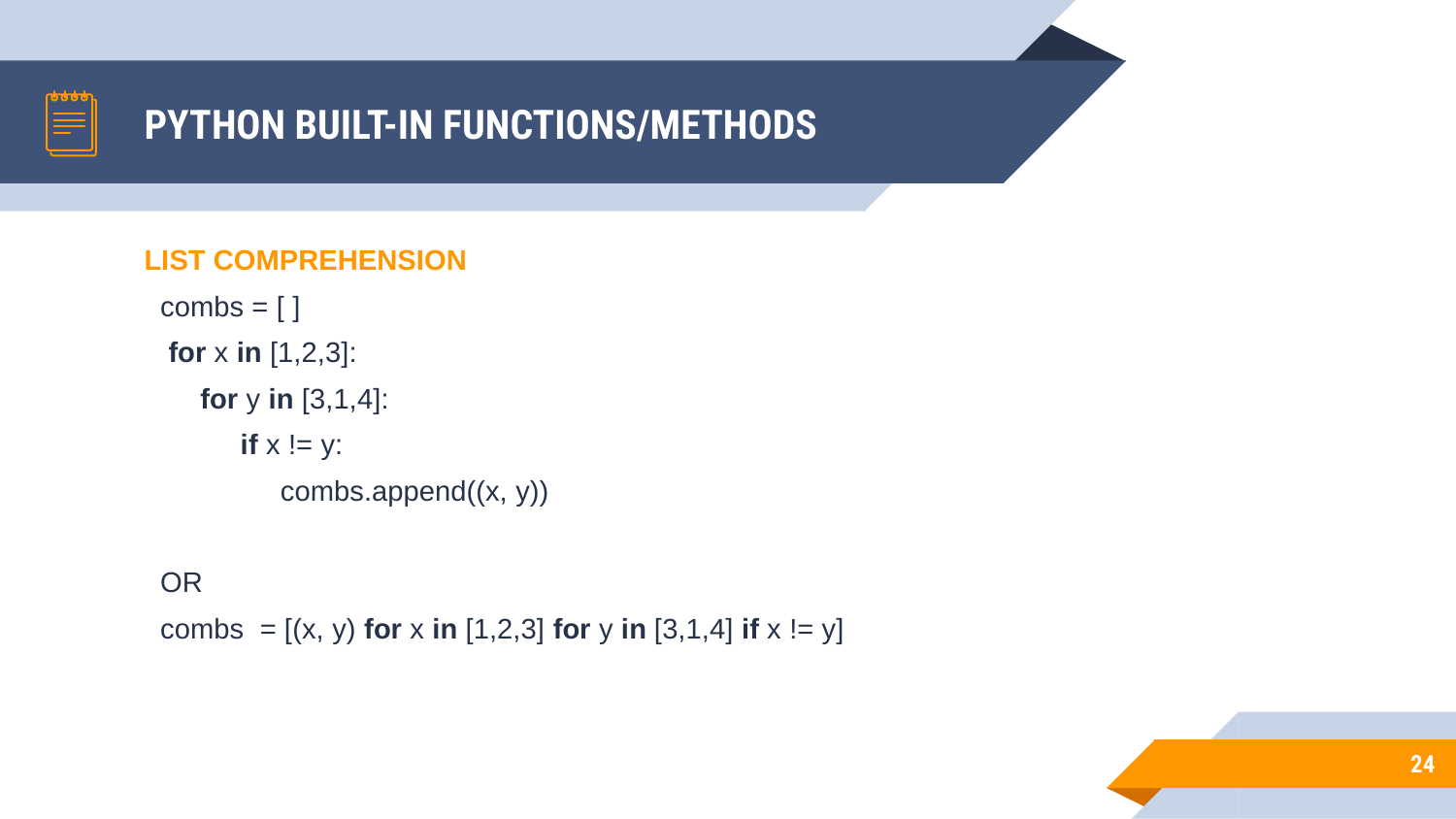

# PYTHON BUILT-IN FUNCTIONS/METHODS

LIST COMPREHENSION
combs = [ ]
 for x in [1,2,3]:
     for y in [3,1,4]:
          if x != y:
               combs.append((x, y))

OR
combs  = [(x, y) for x in [1,2,3] for y in [3,1,4] if x != y]

24